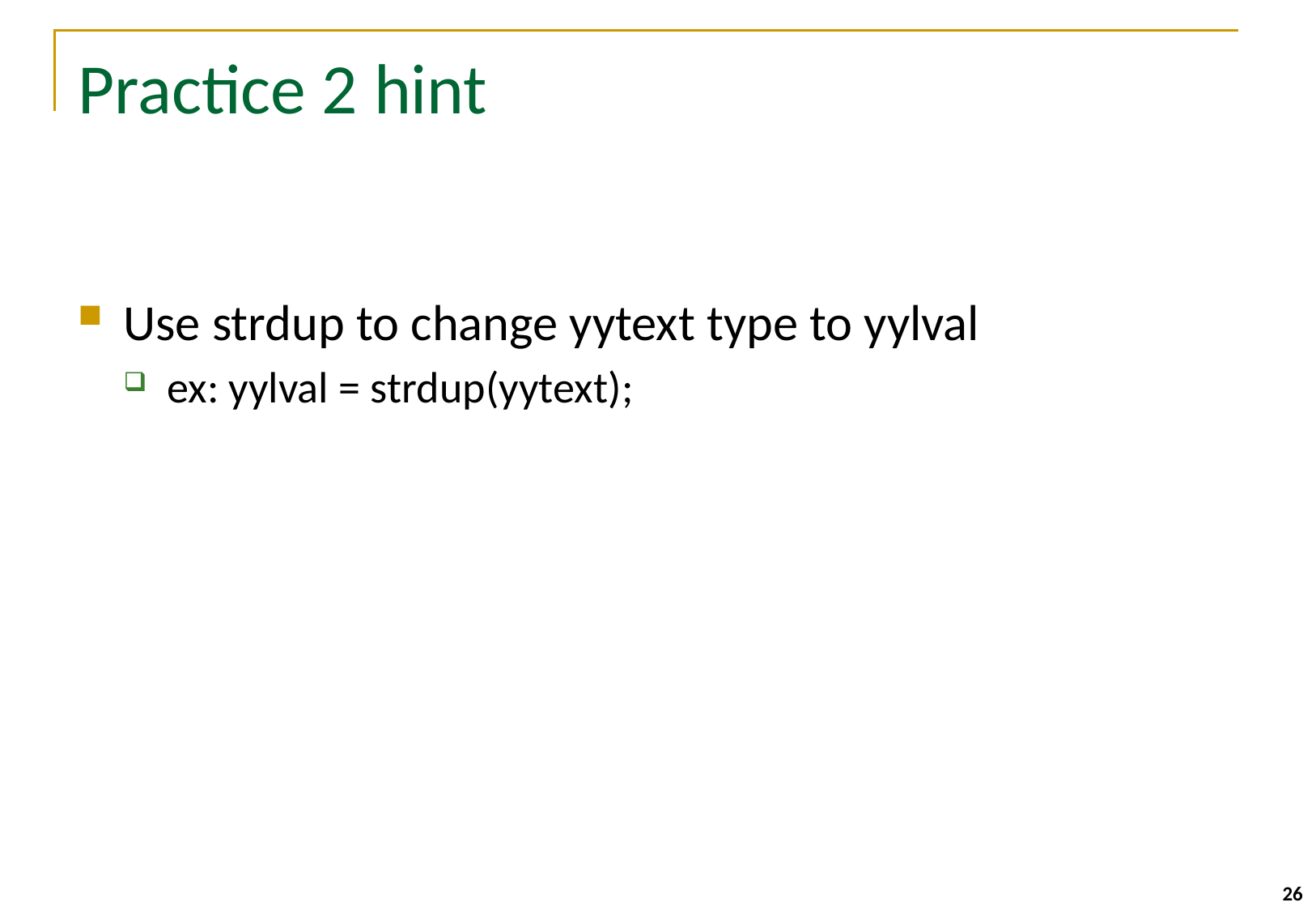

# Practice 2 hint

Use strdup to change yytext type to yylval
ex: yylval = strdup(yytext);
26